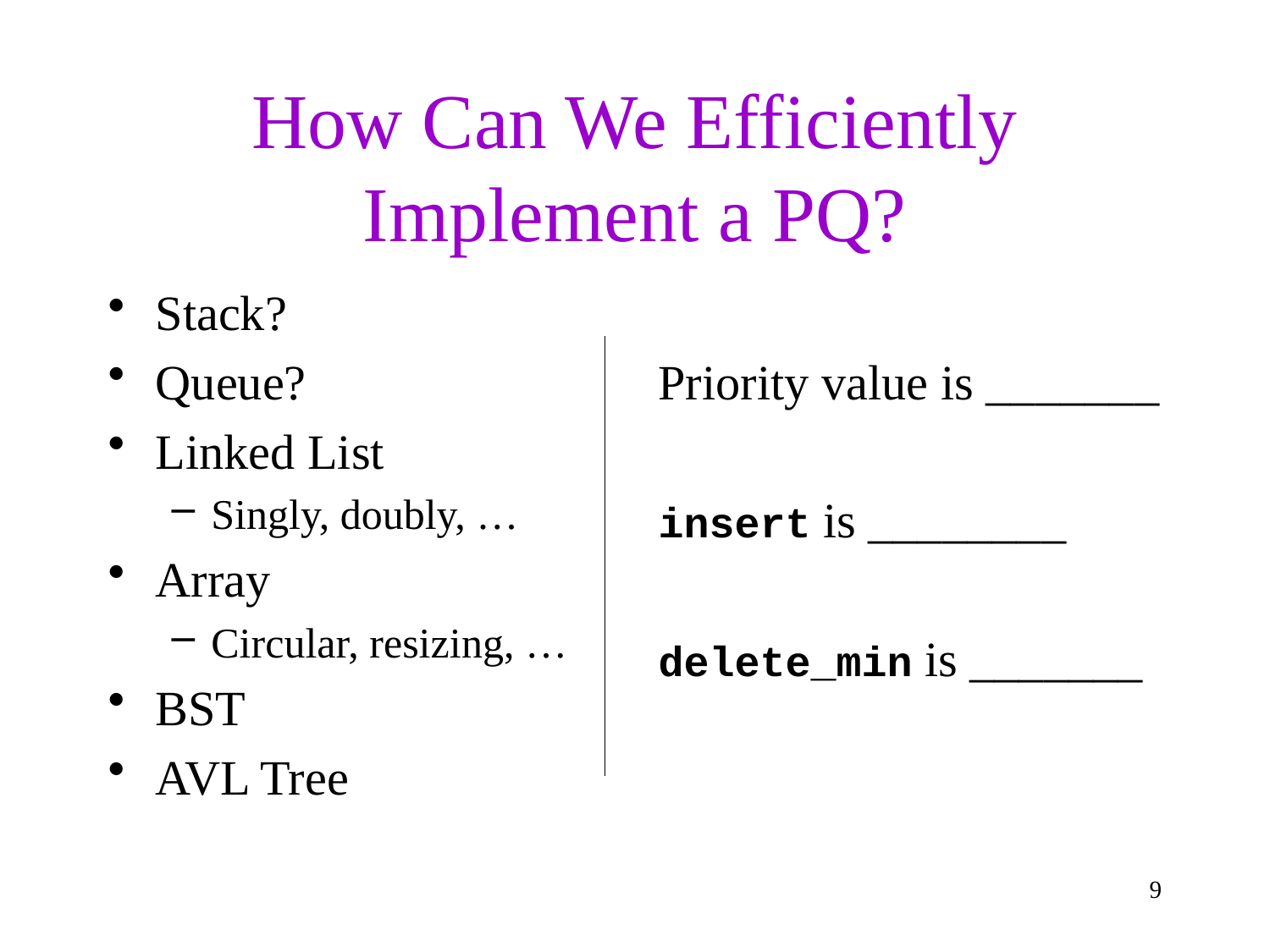

# How Can We Efficiently Implement a PQ?
Stack?
Queue?
Linked List
Singly, doubly, …
Array
Circular, resizing, …
BST
AVL Tree

Priority value is _______

insert is ________

delete_min is _______
9